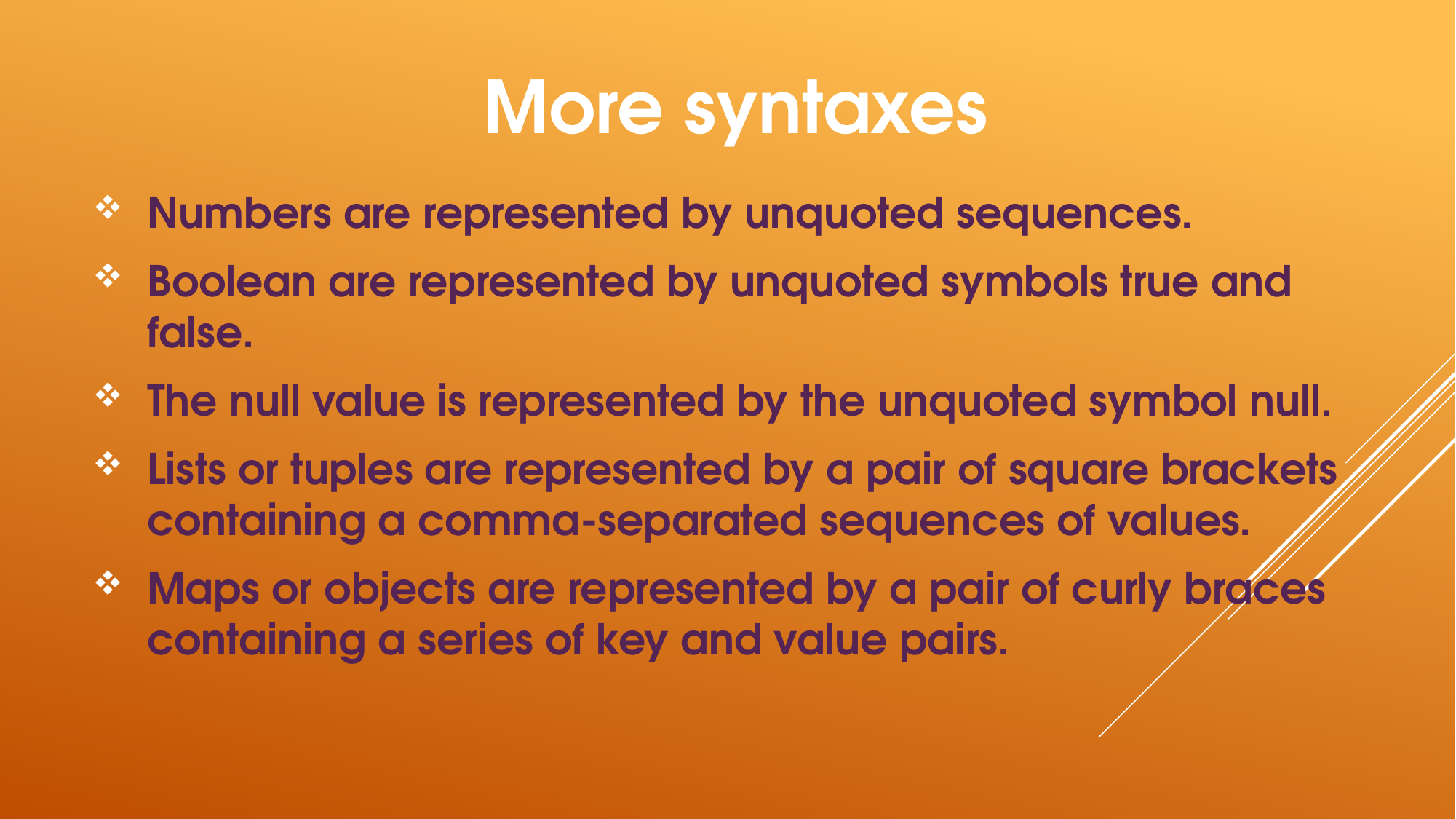

# More syntaxes
Numbers are represented by unquoted sequences.
Boolean are represented by unquoted symbols true and false.
The null value is represented by the unquoted symbol null.
Lists or tuples are represented by a pair of square brackets containing a comma-separated sequences of values.
Maps or objects are represented by a pair of curly braces containing a series of key and value pairs.